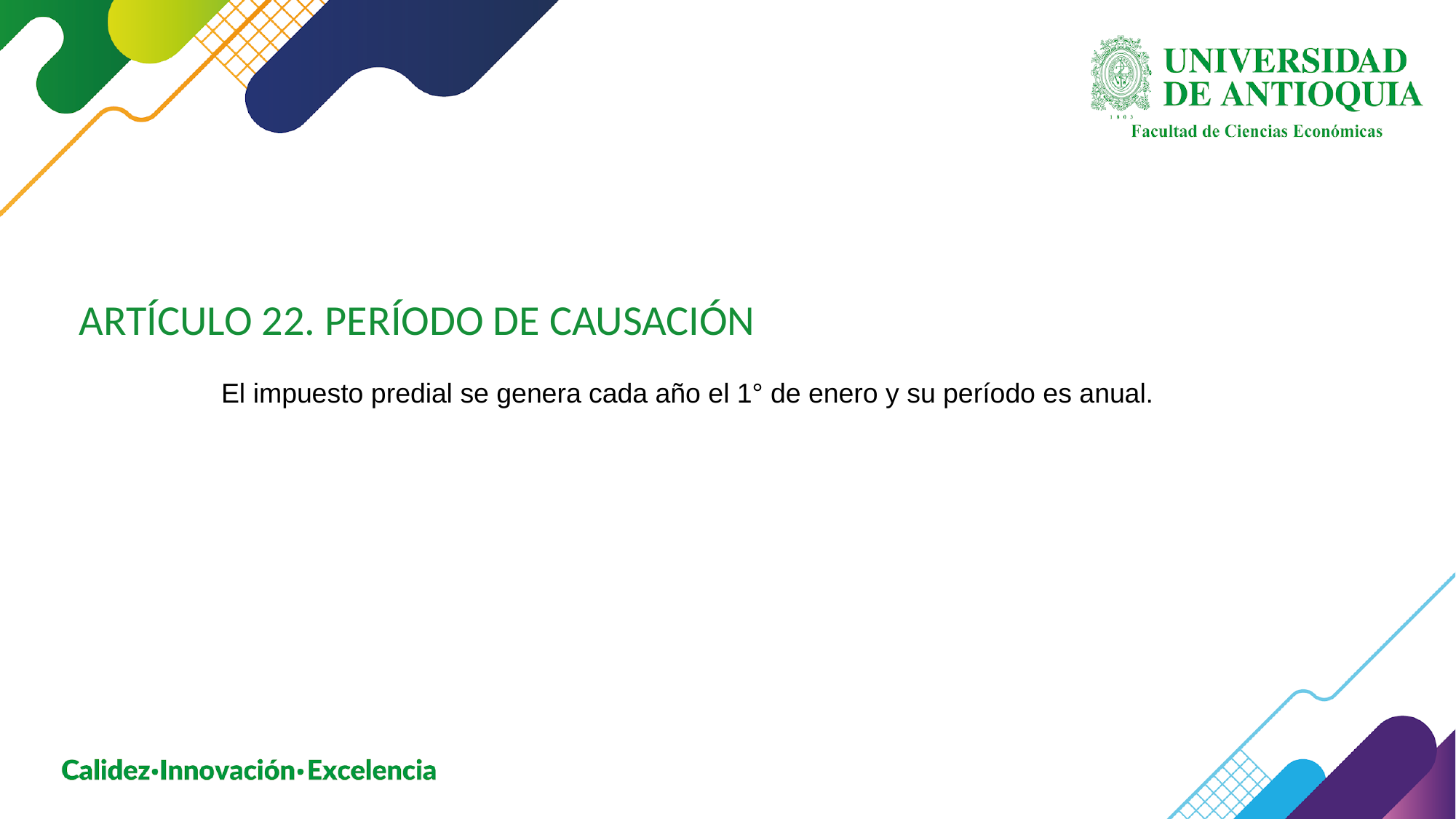

ARTÍCULO 22. PERÍODO DE CAUSACIÓN
El impuesto predial se genera cada año el 1° de enero y su período es anual.